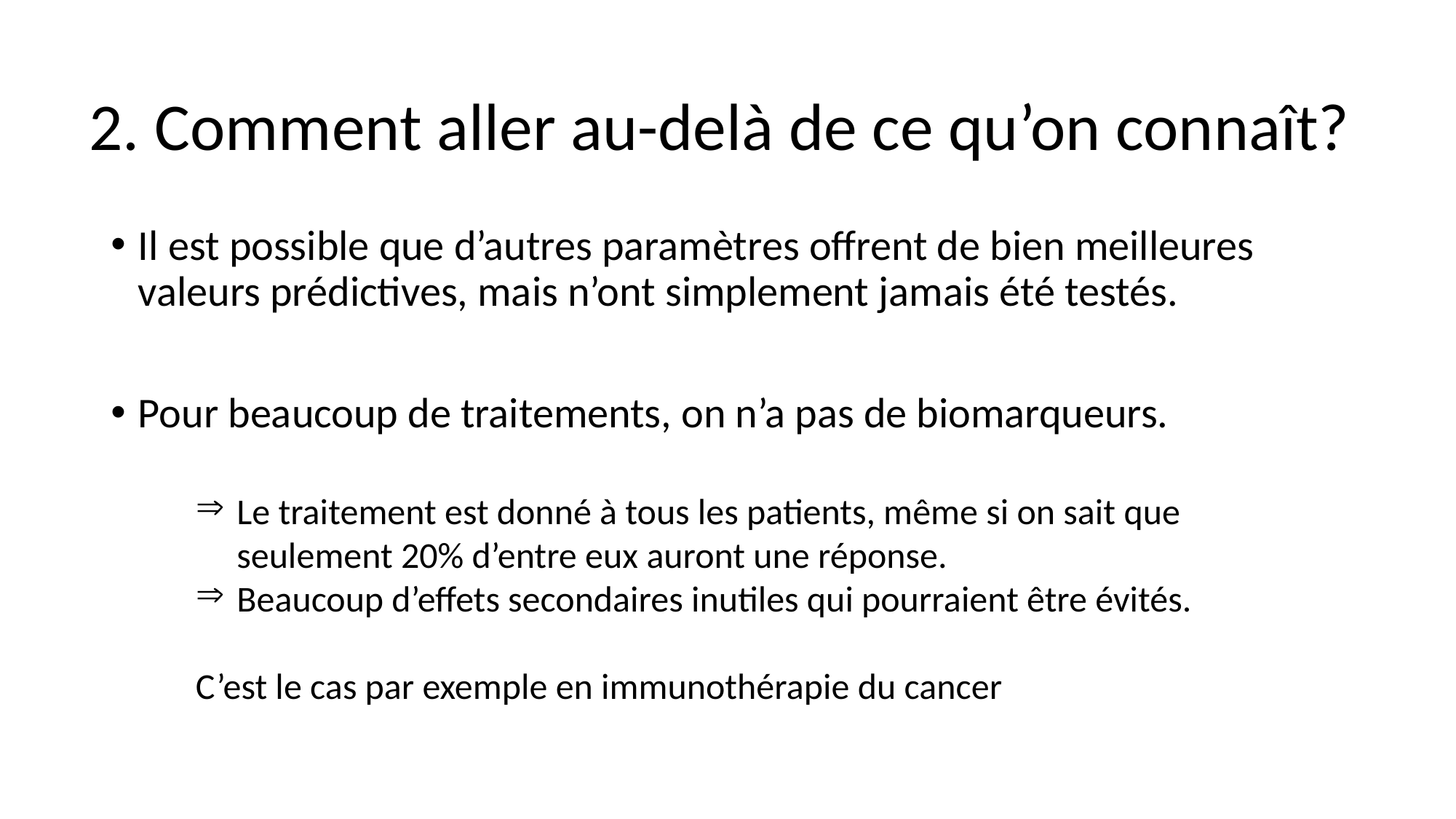

2. Comment aller au-delà de ce qu’on connaît?
Il est possible que d’autres paramètres offrent de bien meilleures valeurs prédictives, mais n’ont simplement jamais été testés.

Pour beaucoup de traitements, on n’a pas de biomarqueurs.
Le traitement est donné à tous les patients, même si on sait que seulement 20% d’entre eux auront une réponse.
Beaucoup d’effets secondaires inutiles qui pourraient être évités.

C’est le cas par exemple en immunothérapie du cancer